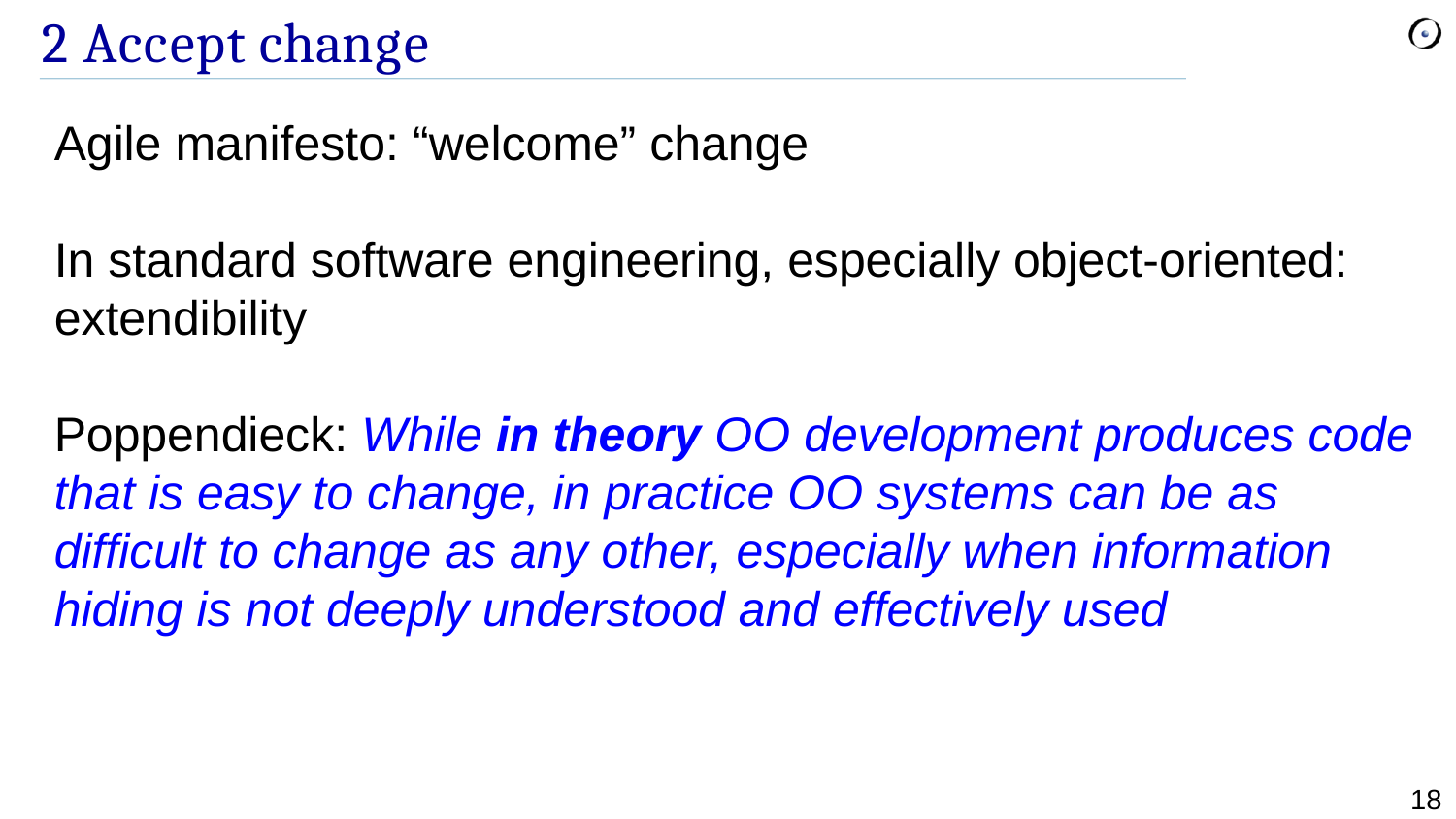

# 2 Accept change
Agile manifesto: “welcome” change

In standard software engineering, especially object-oriented: extendibility

Poppendieck: While in theory OO development produces code that is easy to change, in practice OO systems can be as difficult to change as any other, especially when information hiding is not deeply understood and effectively used